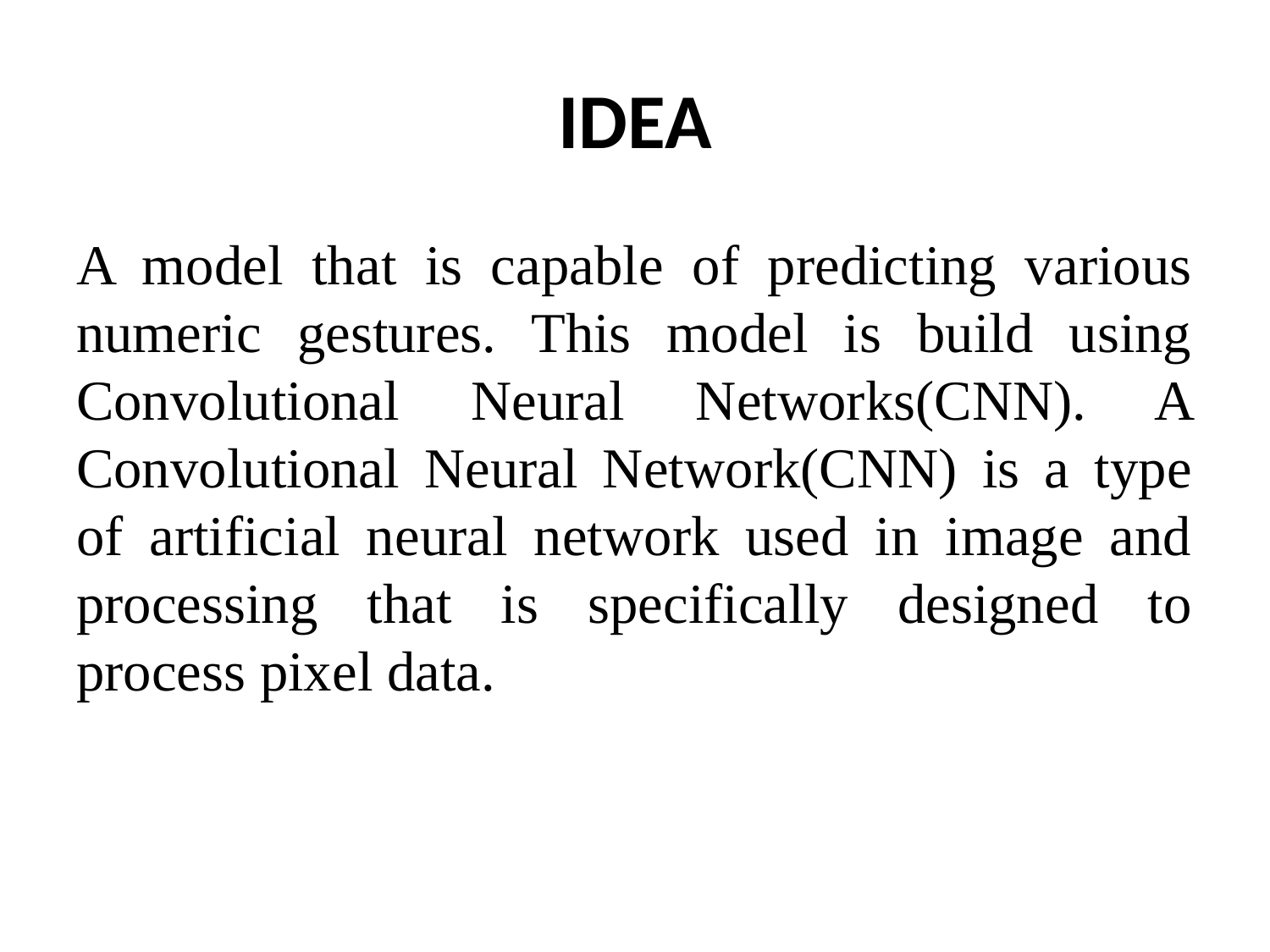

# IDEA
A model that is capable of predicting various numeric gestures. This model is build using Convolutional Neural Networks(CNN). A Convolutional Neural Network(CNN) is a type of artificial neural network used in image and processing that is specifically designed to process pixel data.